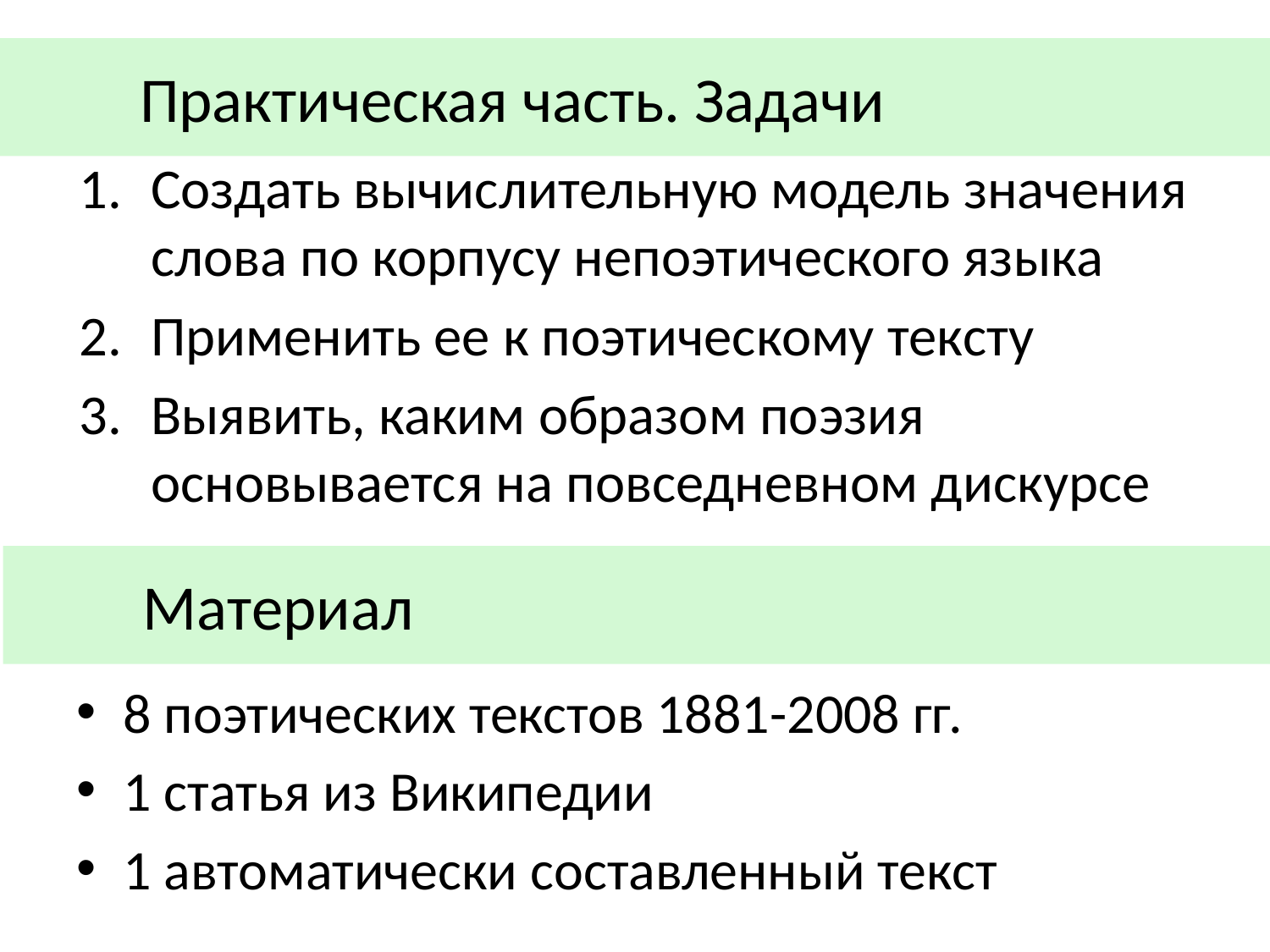

# Практическая часть. Задачи
Создать вычислительную модель значения слова по корпусу непоэтического языка
Применить ее к поэтическому тексту
Выявить, каким образом поэзия основывается на повседневном дискурсе

	Материал
8 поэтических текстов 1881-2008 гг.
1 статья из Википедии
1 автоматически составленный текст